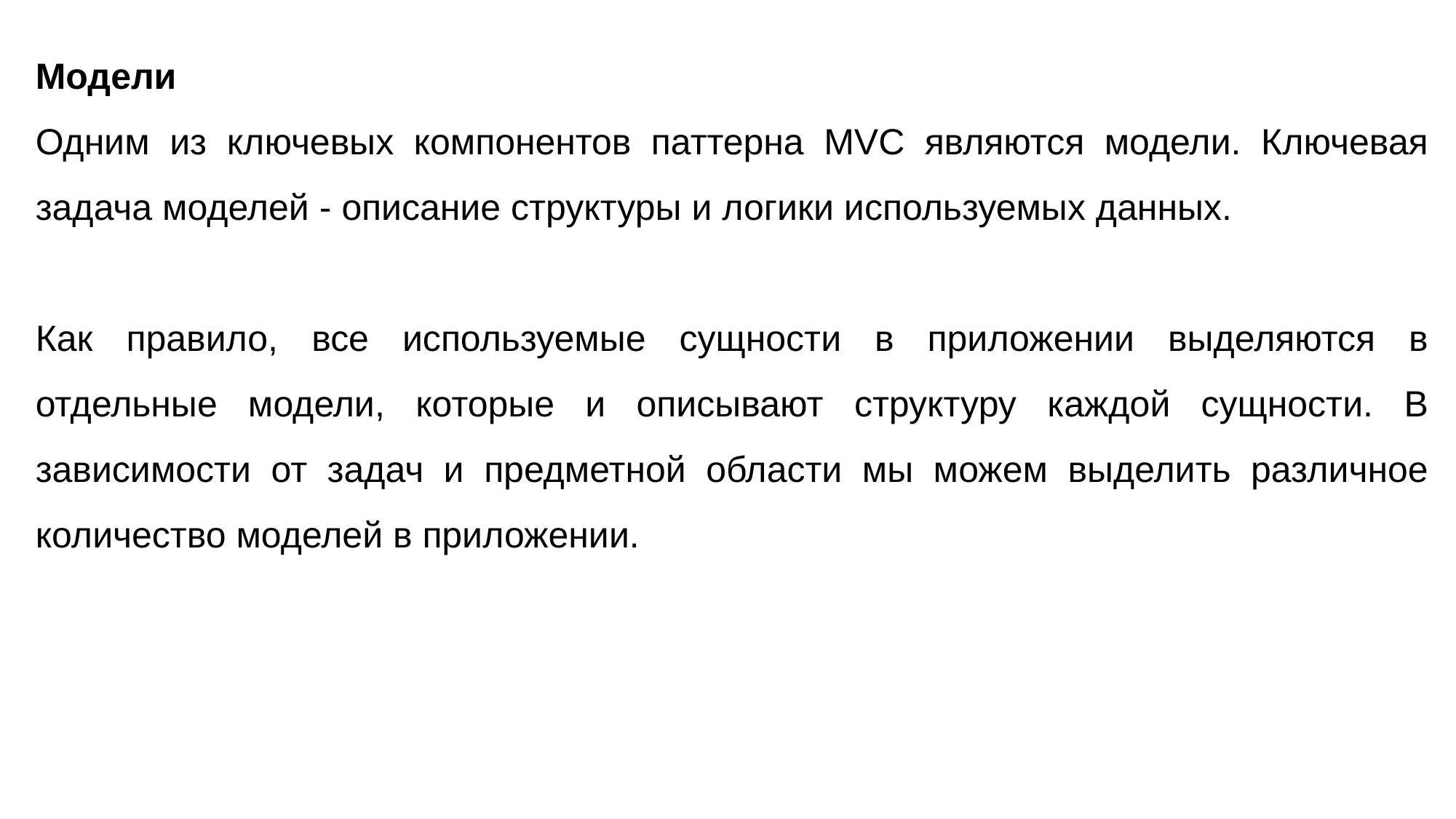

Модели
Одним из ключевых компонентов паттерна MVC являются модели. Ключевая задача моделей - описание структуры и логики используемых данных.

Как правило, все используемые сущности в приложении выделяются в отдельные модели, которые и описывают структуру каждой сущности. В зависимости от задач и предметной области мы можем выделить различное количество моделей в приложении.